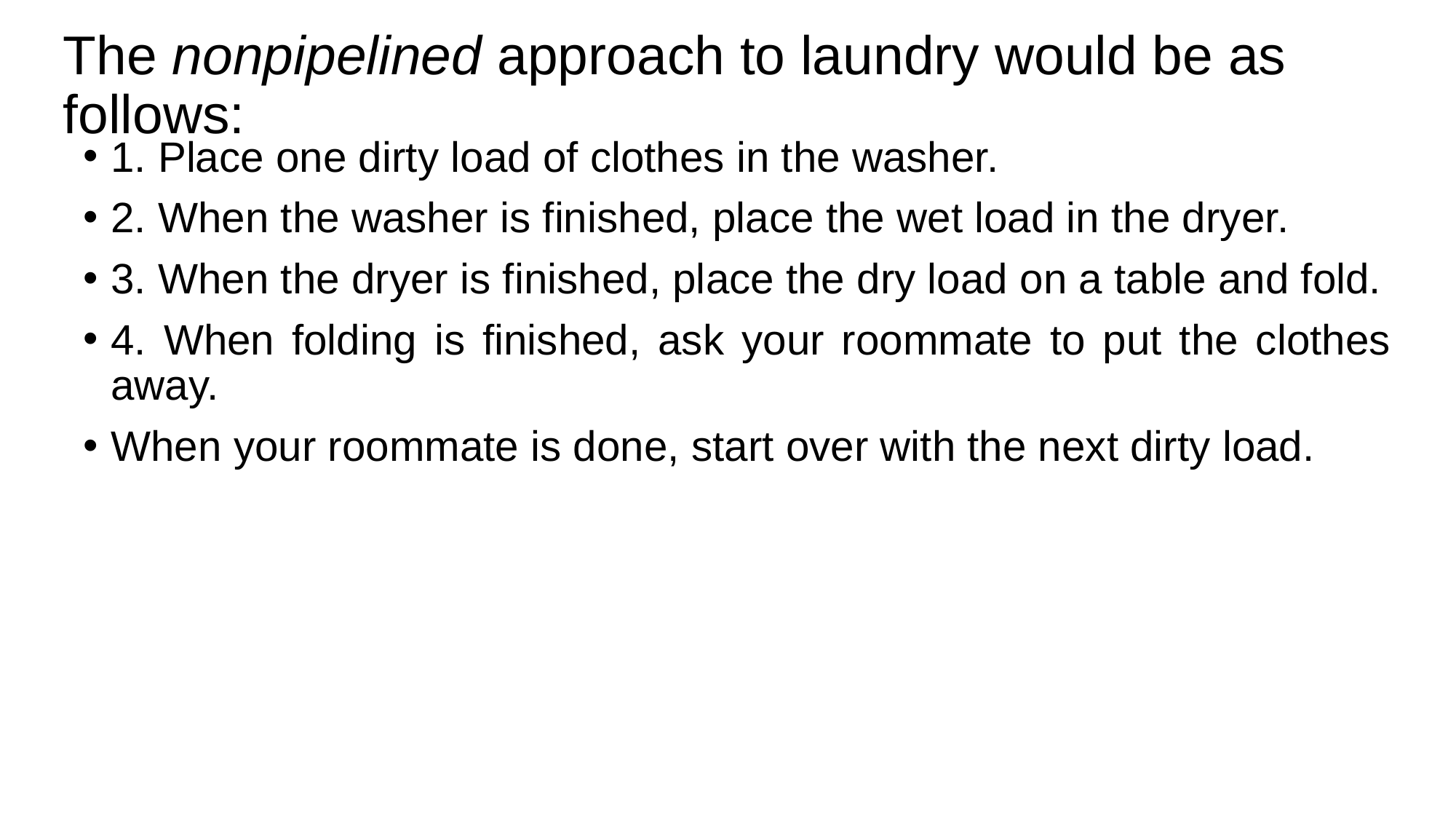

# The nonpipelined approach to laundry would be as follows:
1. Place one dirty load of clothes in the washer.
2. When the washer is finished, place the wet load in the dryer.
3. When the dryer is finished, place the dry load on a table and fold.
4. When folding is finished, ask your roommate to put the clothes away.
When your roommate is done, start over with the next dirty load.